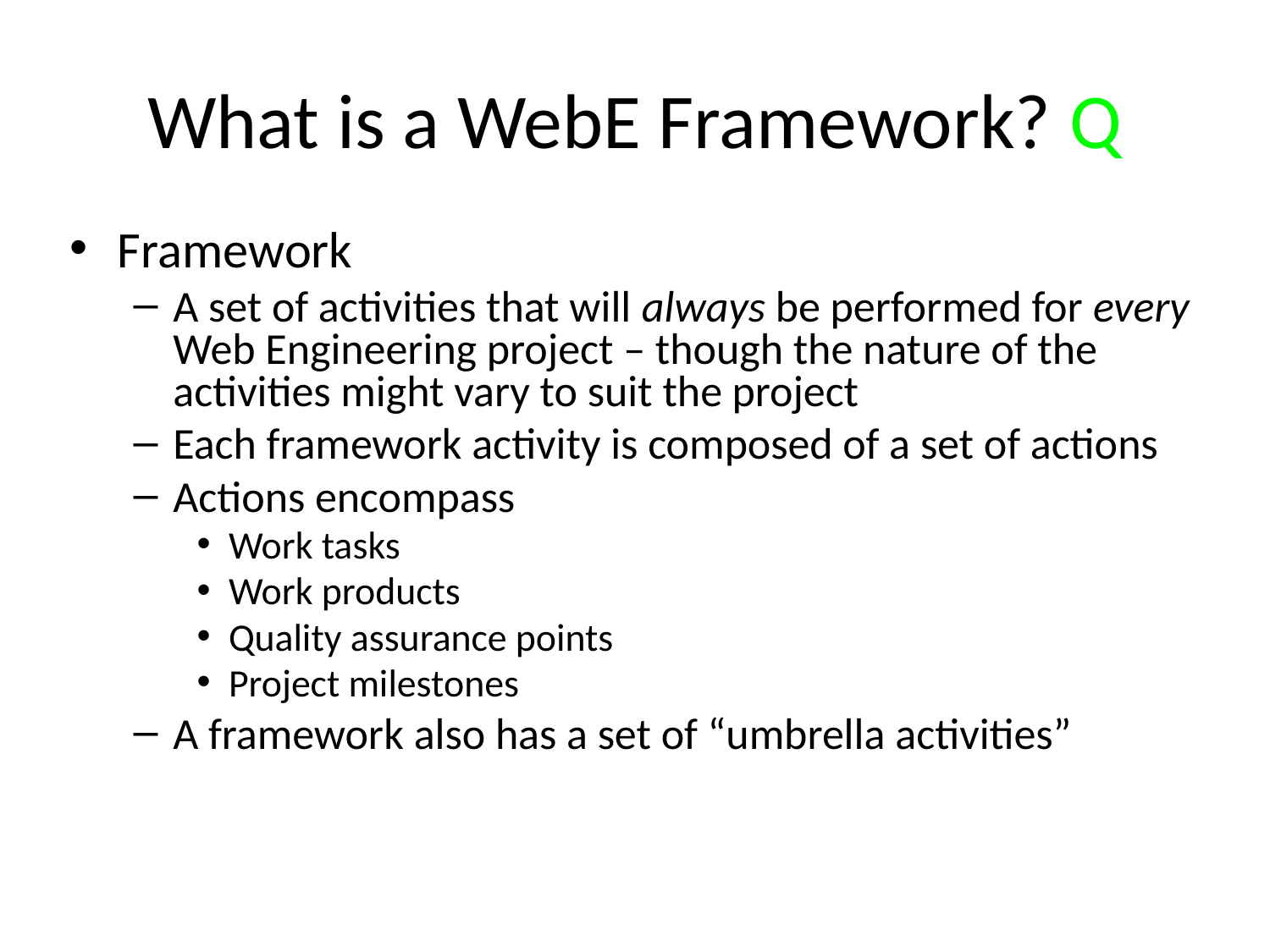

# What is a WebE Framework? Q
Framework
A set of activities that will always be performed for every Web Engineering project – though the nature of the activities might vary to suit the project
Each framework activity is composed of a set of actions
Actions encompass
Work tasks
Work products
Quality assurance points
Project milestones
A framework also has a set of “umbrella activities”
18